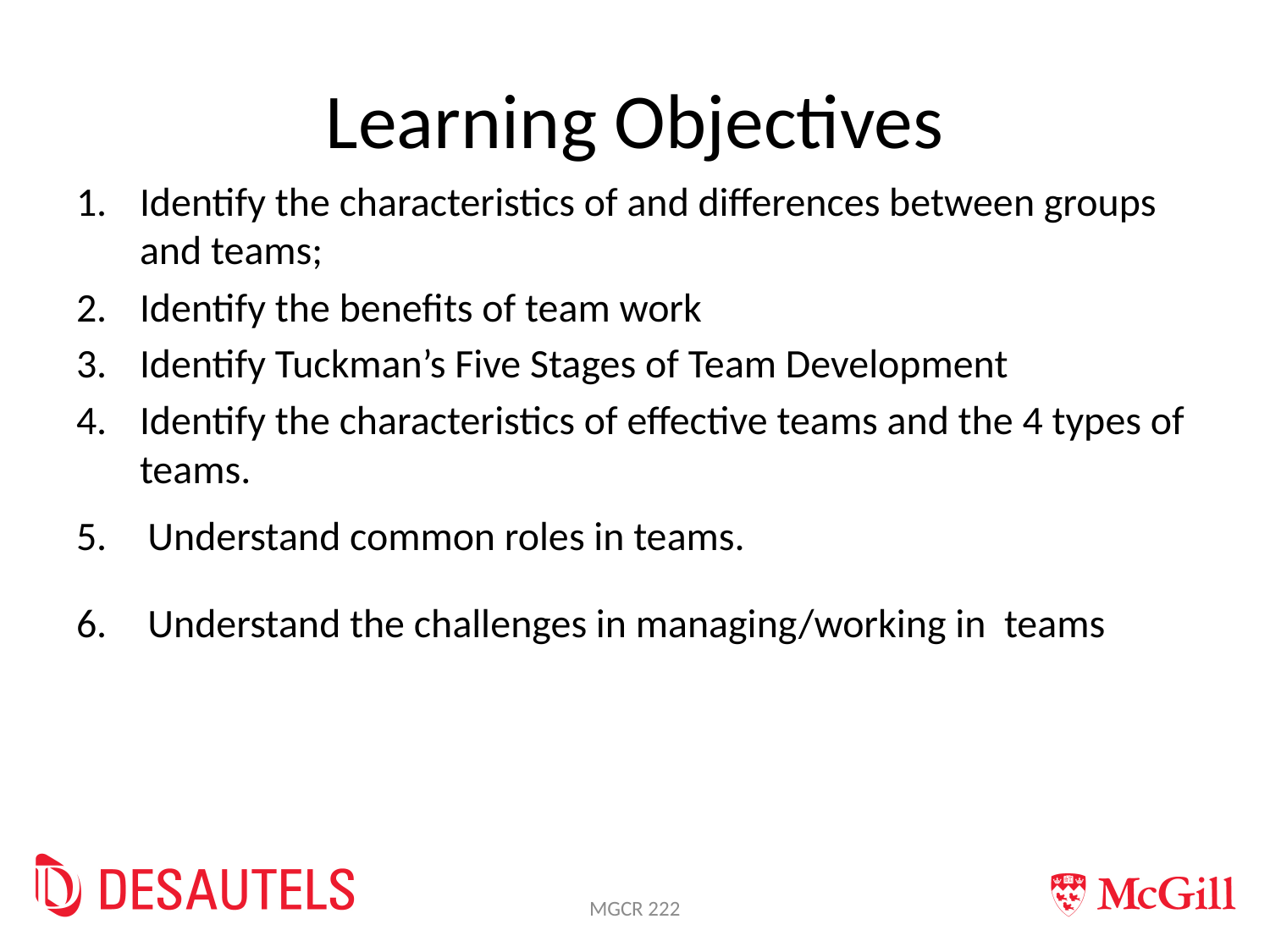

# Learning Objectives
Identify the characteristics of and differences between groups and teams;
Identify the benefits of team work
Identify Tuckman’s Five Stages of Team Development
Identify the characteristics of effective teams and the 4 types of teams.
Understand common roles in teams.
Understand the challenges in managing/working in  teams

MGCR 222